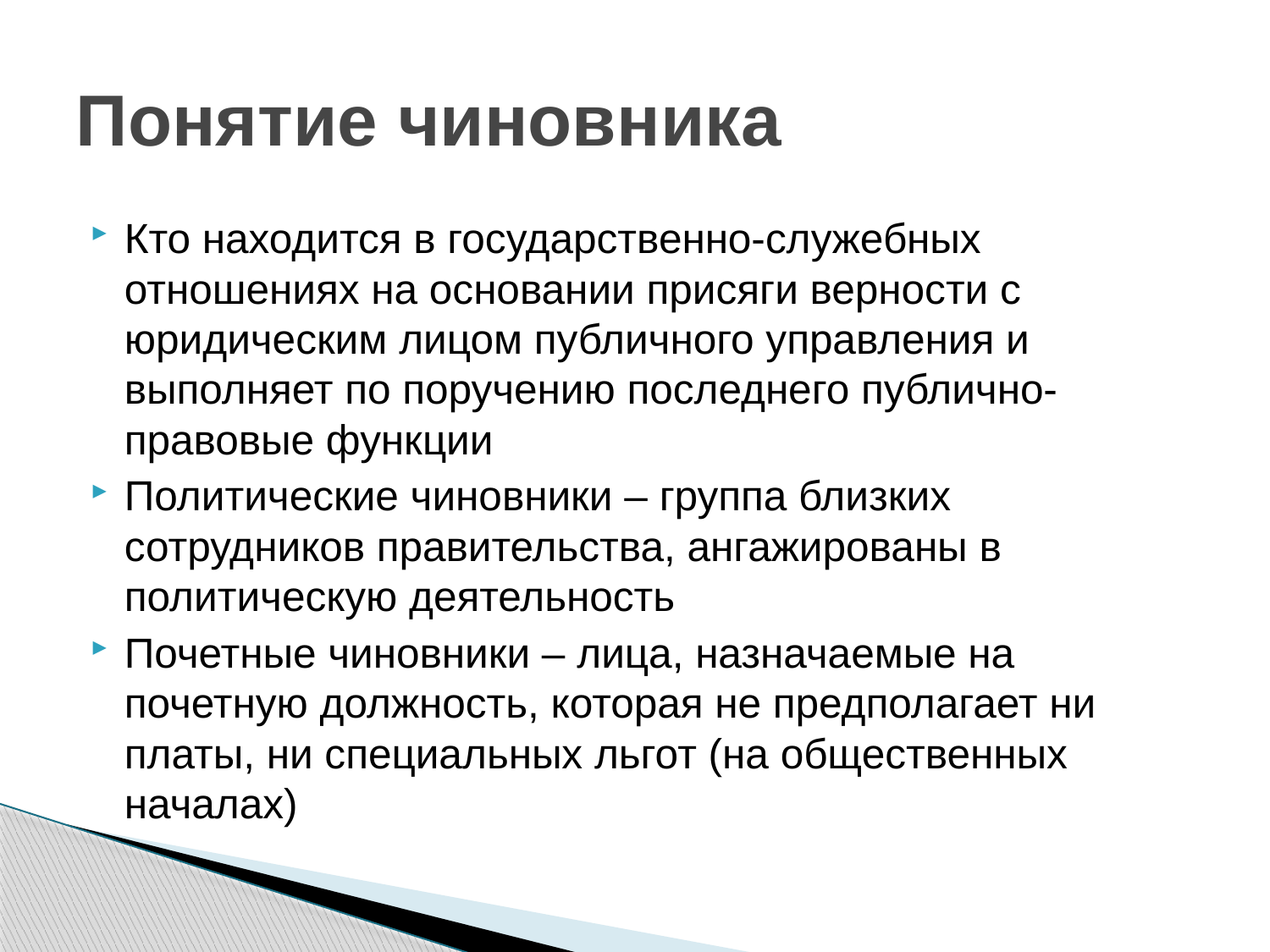

# Понятие чиновника
Кто находится в государственно-служебных отношениях на основании присяги верности с юридическим лицом публичного управления и выполняет по поручению последнего публично-правовые функции
Политические чиновники – группа близких сотрудников правительства, ангажированы в политическую деятельность
Почетные чиновники – лица, назначаемые на почетную должность, которая не предполагает ни платы, ни специальных льгот (на общественных началах)